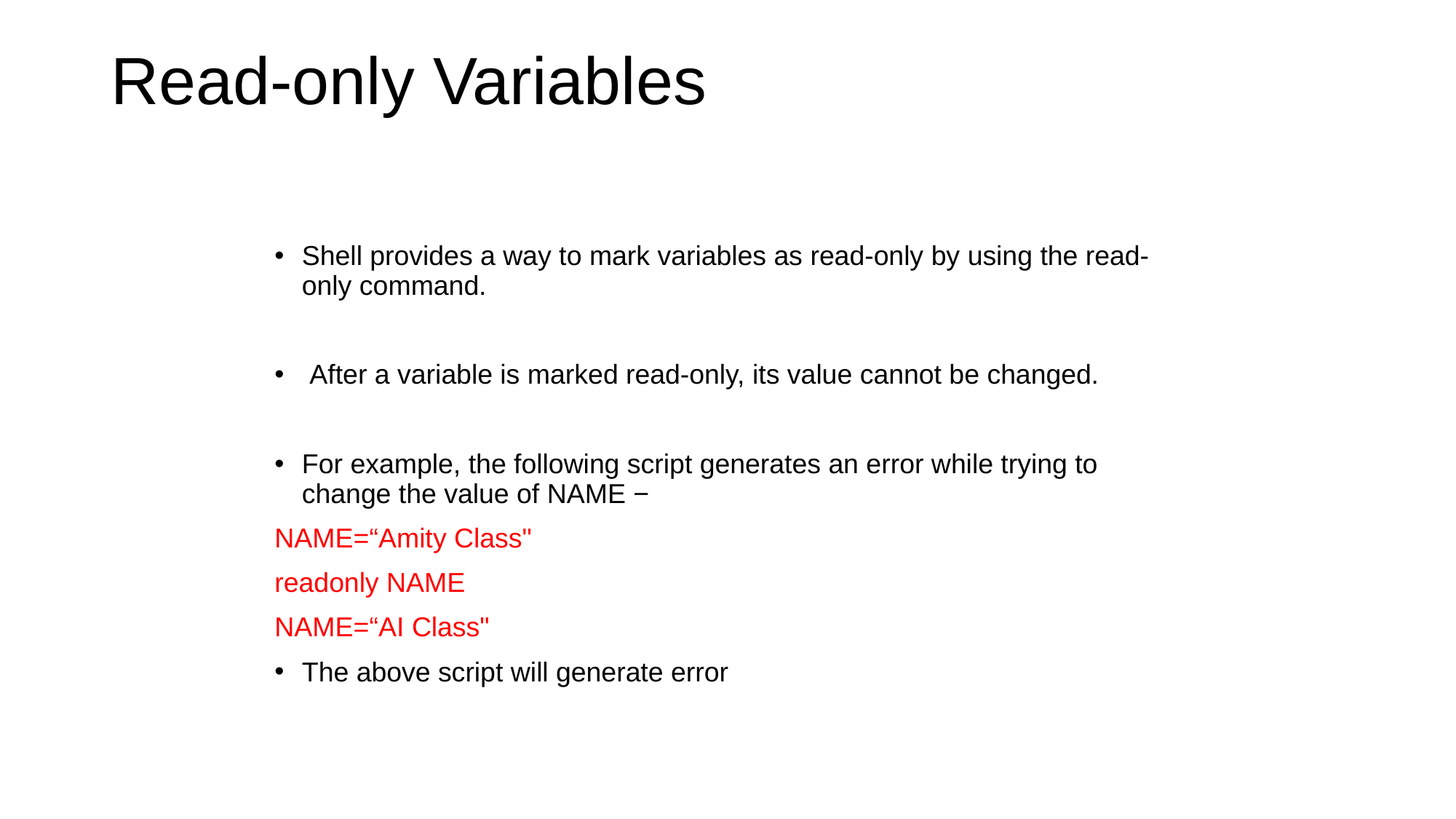

# Read-only Variables
Shell provides a way to mark variables as read-only by using the read-only command.

 After a variable is marked read-only, its value cannot be changed.

For example, the following script generates an error while trying to change the value of NAME −
NAME=“Amity Class"
readonly NAME
NAME=“AI Class"
The above script will generate error